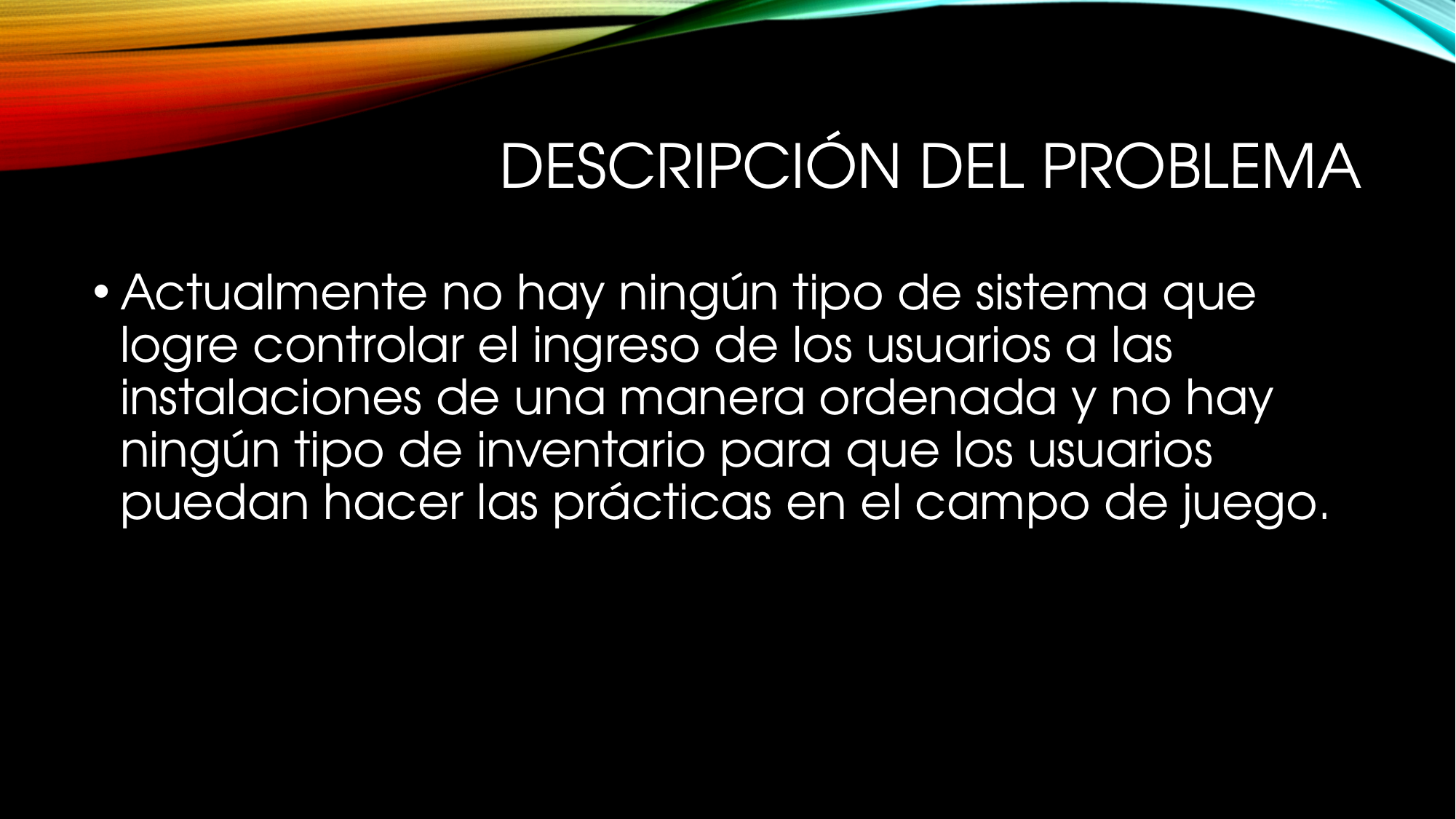

# Descripción del problema
Actualmente no hay ningún tipo de sistema que logre controlar el ingreso de los usuarios a las instalaciones de una manera ordenada y no hay ningún tipo de inventario para que los usuarios puedan hacer las prácticas en el campo de juego.